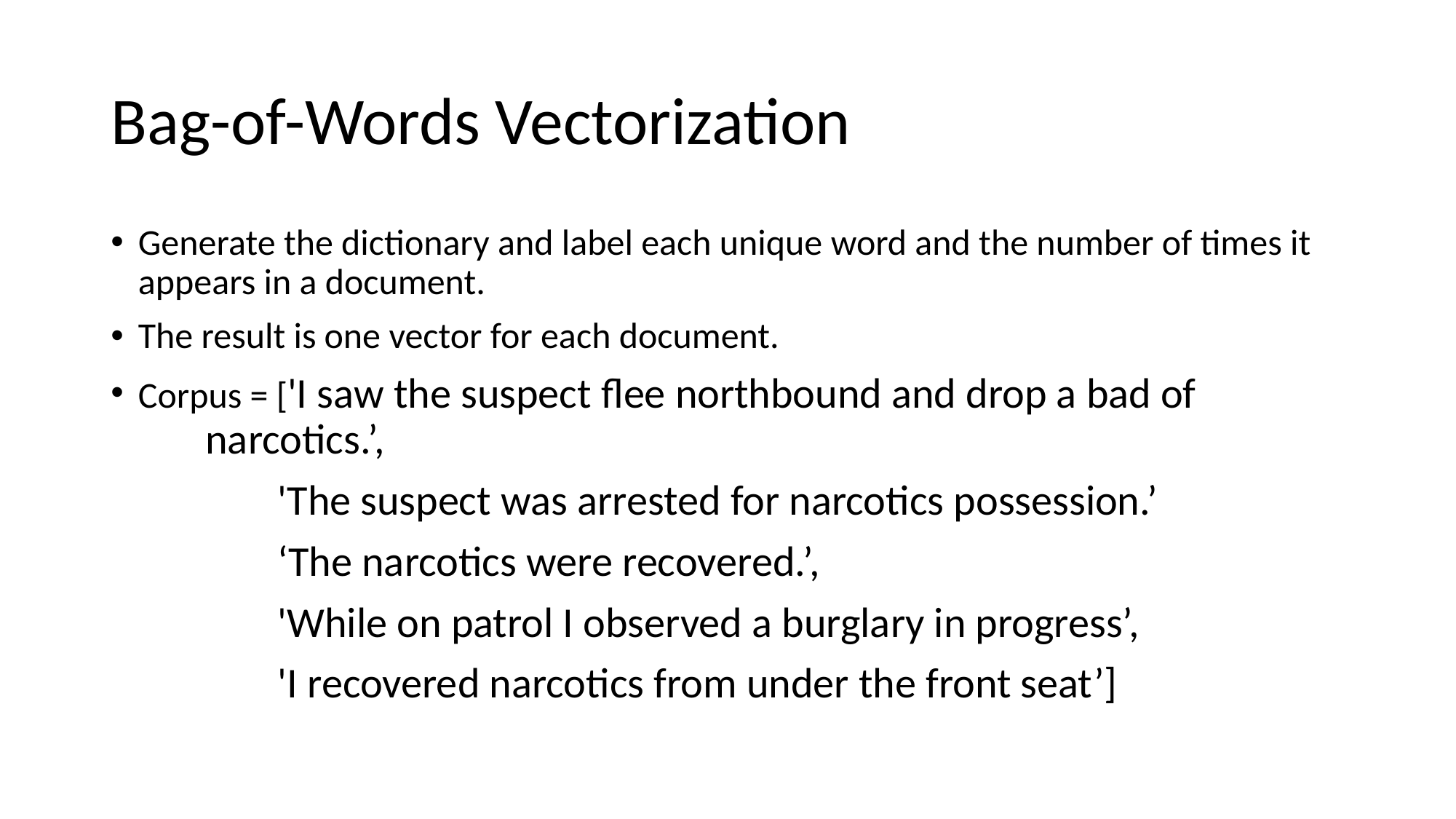

# Bag-of-Words Vectorization
Generate the dictionary and label each unique word and the number of times it appears in a document.
The result is one vector for each document.
Corpus = ['I saw the suspect flee northbound and drop a bad of 		        narcotics.’,
	      'The suspect was arrested for narcotics possession.’
	      ‘The narcotics were recovered.’,
	      'While on patrol I observed a burglary in progress’,
	      'I recovered narcotics from under the front seat’]